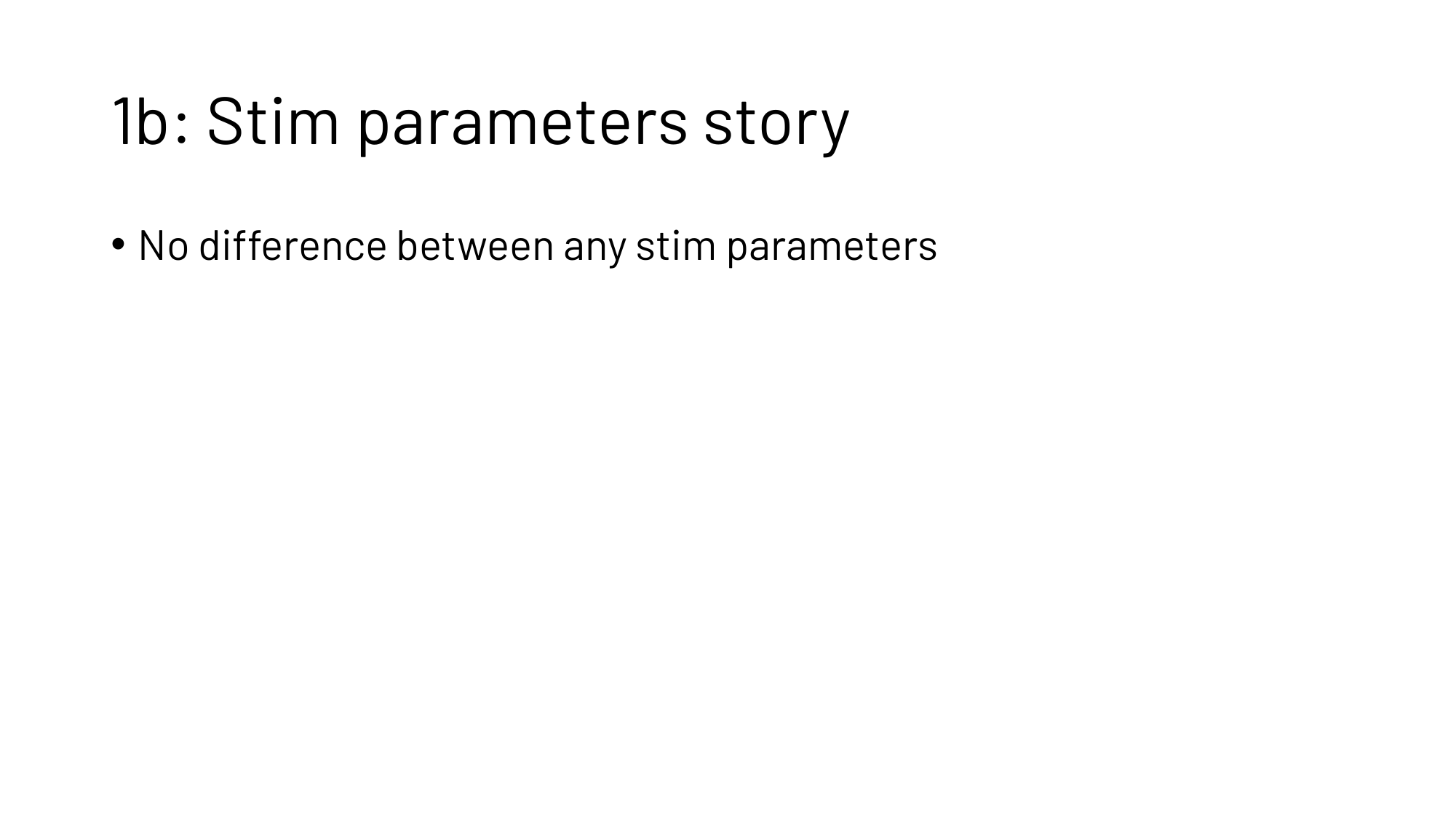

# 1b: Stim parameters story
No difference between any stim parameters